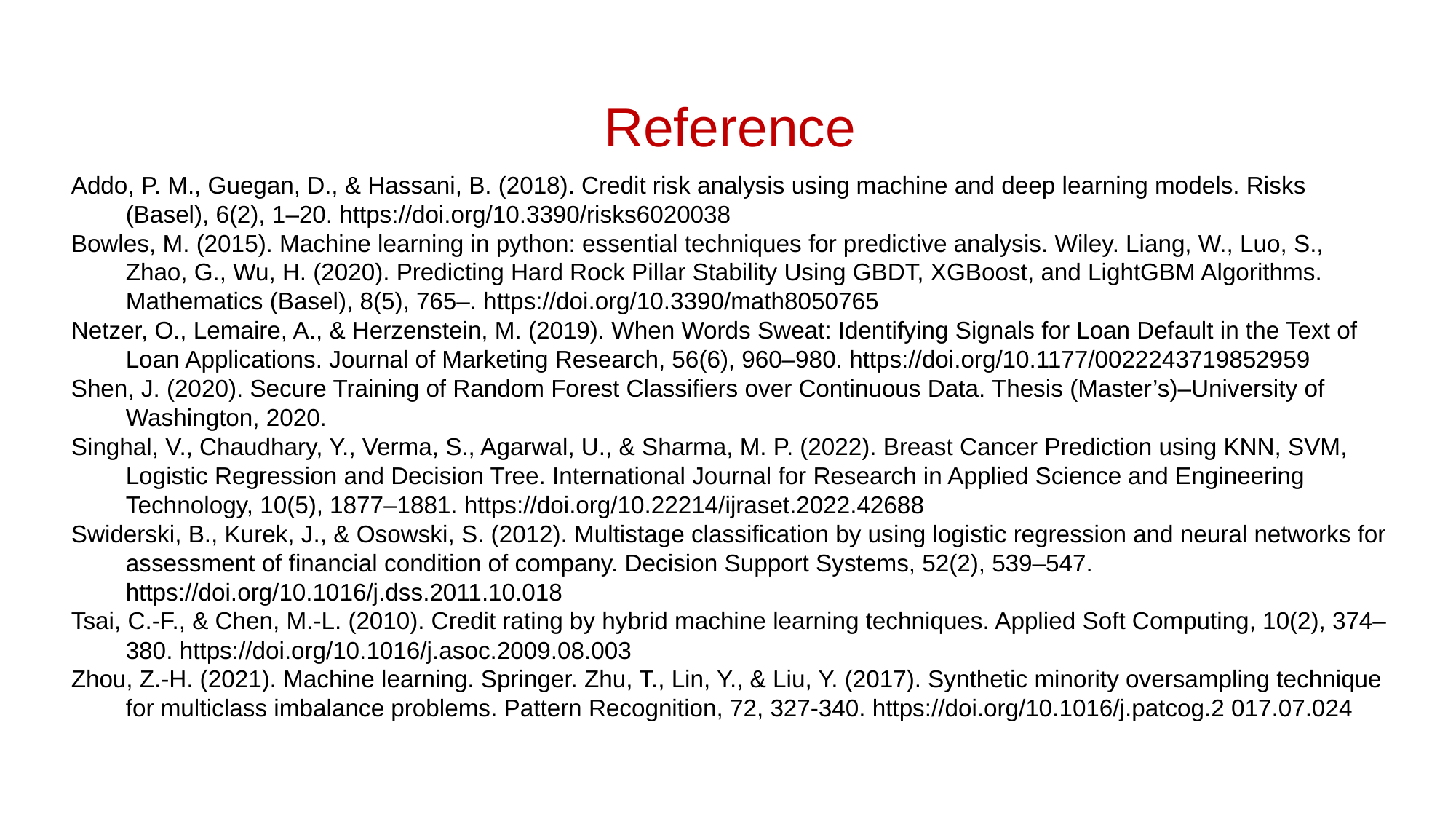

Reference
Addo, P. M., Guegan, D., & Hassani, B. (2018). Credit risk analysis using machine and deep learning models. Risks (Basel), 6(2), 1–20. https://doi.org/10.3390/risks6020038
Bowles, M. (2015). Machine learning in python: essential techniques for predictive analysis. Wiley. Liang, W., Luo, S., Zhao, G., Wu, H. (2020). Predicting Hard Rock Pillar Stability Using GBDT, XGBoost, and LightGBM Algorithms. Mathematics (Basel), 8(5), 765–. https://doi.org/10.3390/math8050765
Netzer, O., Lemaire, A., & Herzenstein, M. (2019). When Words Sweat: Identifying Signals for Loan Default in the Text of Loan Applications. Journal of Marketing Research, 56(6), 960–980. https://doi.org/10.1177/0022243719852959
Shen, J. (2020). Secure Training of Random Forest Classifiers over Continuous Data. Thesis (Master’s)–University of Washington, 2020.
Singhal, V., Chaudhary, Y., Verma, S., Agarwal, U., & Sharma, M. P. (2022). Breast Cancer Prediction using KNN, SVM, Logistic Regression and Decision Tree. International Journal for Research in Applied Science and Engineering Technology, 10(5), 1877–1881. https://doi.org/10.22214/ijraset.2022.42688
Swiderski, B., Kurek, J., & Osowski, S. (2012). Multistage classification by using logistic regression and neural networks for assessment of financial condition of company. Decision Support Systems, 52(2), 539–547. https://doi.org/10.1016/j.dss.2011.10.018
Tsai, C.-F., & Chen, M.-L. (2010). Credit rating by hybrid machine learning techniques. Applied Soft Computing, 10(2), 374–380. https://doi.org/10.1016/j.asoc.2009.08.003
Zhou, Z.-H. (2021). Machine learning. Springer. Zhu, T., Lin, Y., & Liu, Y. (2017). Synthetic minority oversampling technique for multiclass imbalance problems. Pattern Recognition, 72, 327-340. https://doi.org/10.1016/j.patcog.2 017.07.024